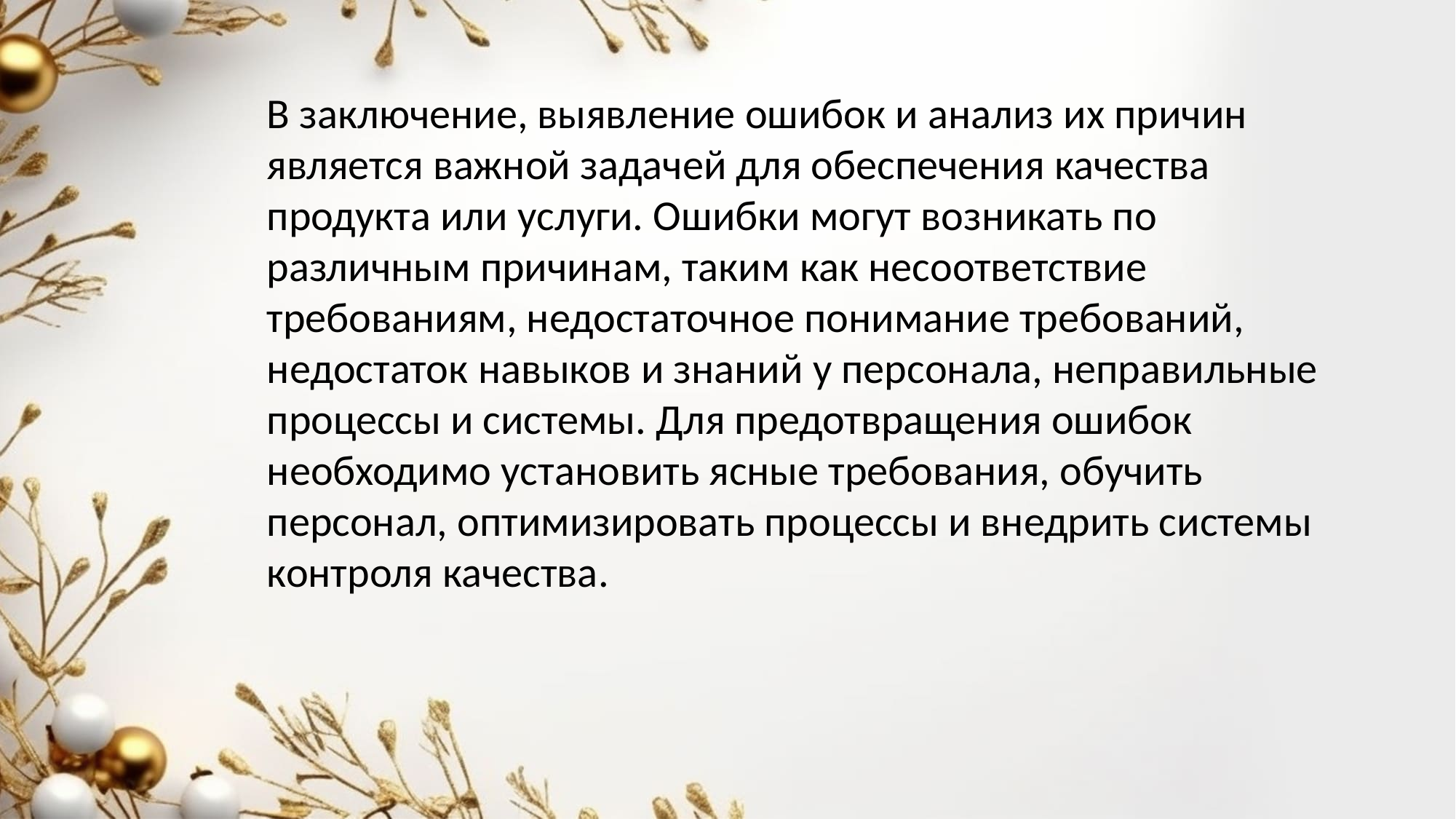

#
В заключение, выявление ошибок и анализ их причин является важной задачей для обеспечения качества продукта или услуги. Ошибки могут возникать по различным причинам, таким как несоответствие требованиям, недостаточное понимание требований, недостаток навыков и знаний у персонала, неправильные процессы и системы. Для предотвращения ошибок необходимо установить ясные требования, обучить персонал, оптимизировать процессы и внедрить системы контроля качества.